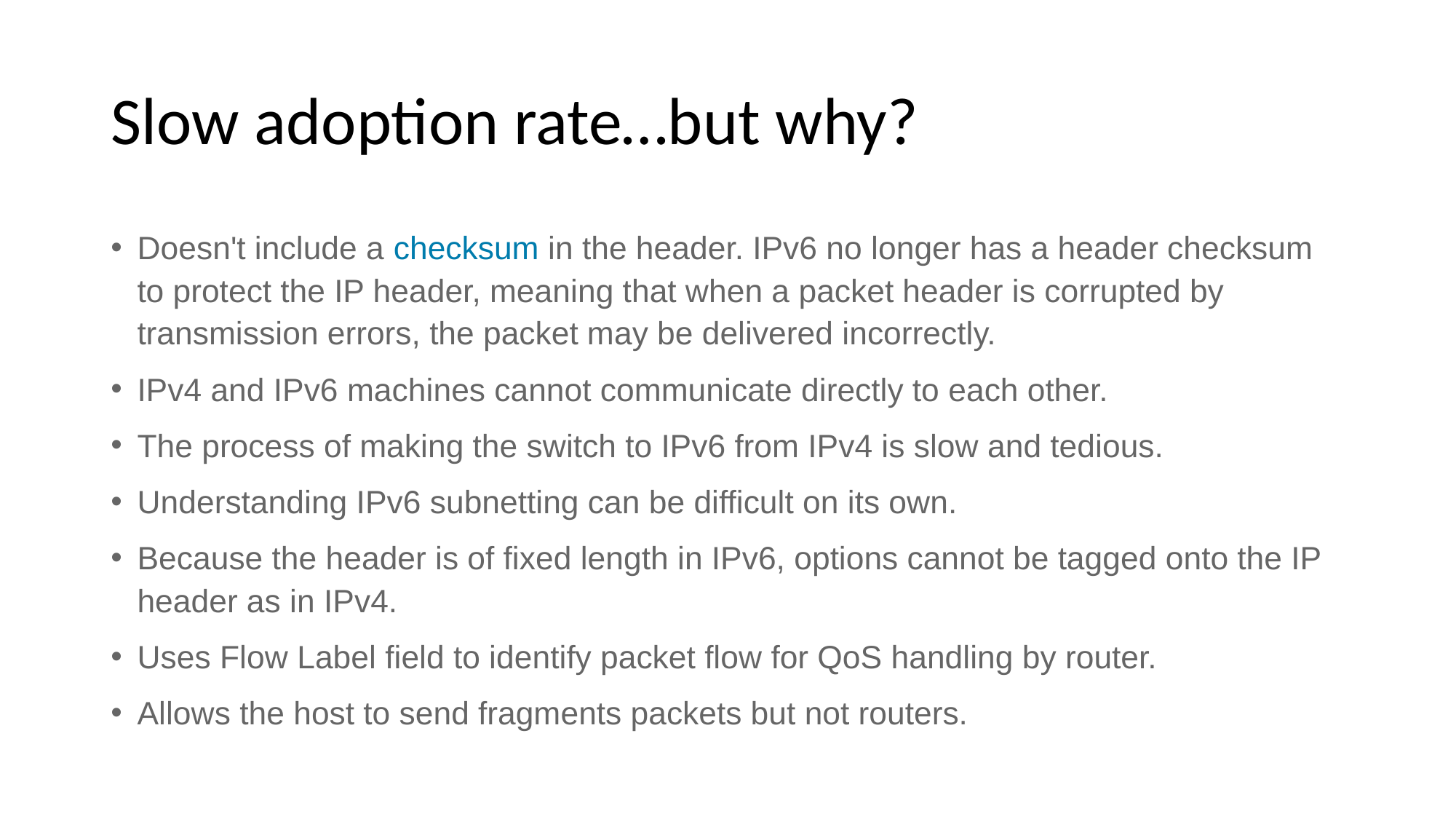

# Slow adoption rate…but why?
Doesn't include a checksum in the header. IPv6 no longer has a header checksum to protect the IP header, meaning that when a packet header is corrupted by transmission errors, the packet may be delivered incorrectly.
IPv4 and IPv6 machines cannot communicate directly to each other.
The process of making the switch to IPv6 from IPv4 is slow and tedious.
Understanding IPv6 subnetting can be difficult on its own.
Because the header is of fixed length in IPv6, options cannot be tagged onto the IP header as in IPv4.
Uses Flow Label field to identify packet flow for QoS handling by router.
Allows the host to send fragments packets but not routers.